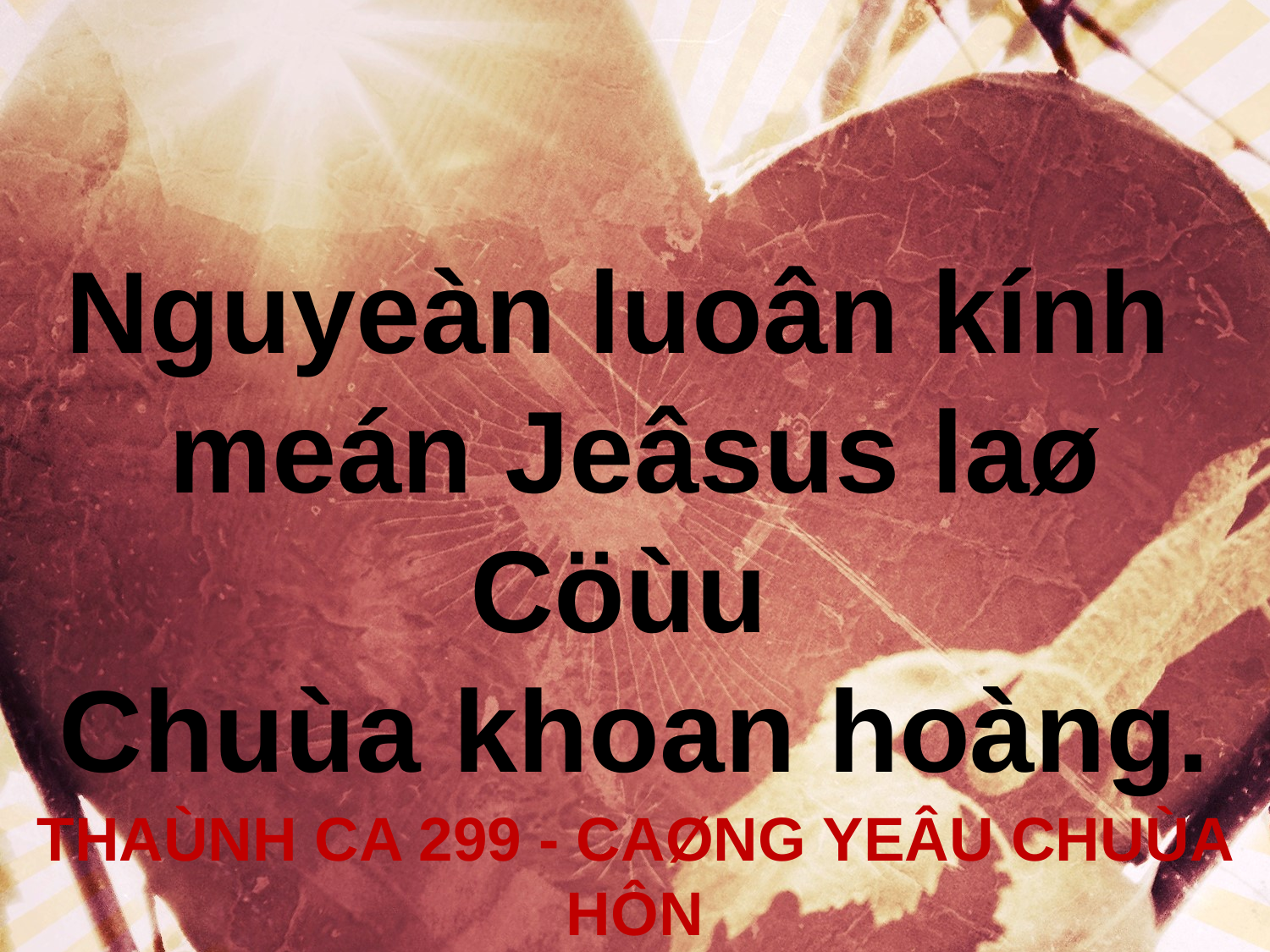

Nguyeàn luoân kính
meán Jeâsus laø Cöùu
Chuùa khoan hoàng.
THAÙNH CA 299 - CAØNG YEÂU CHUÙA HÔN